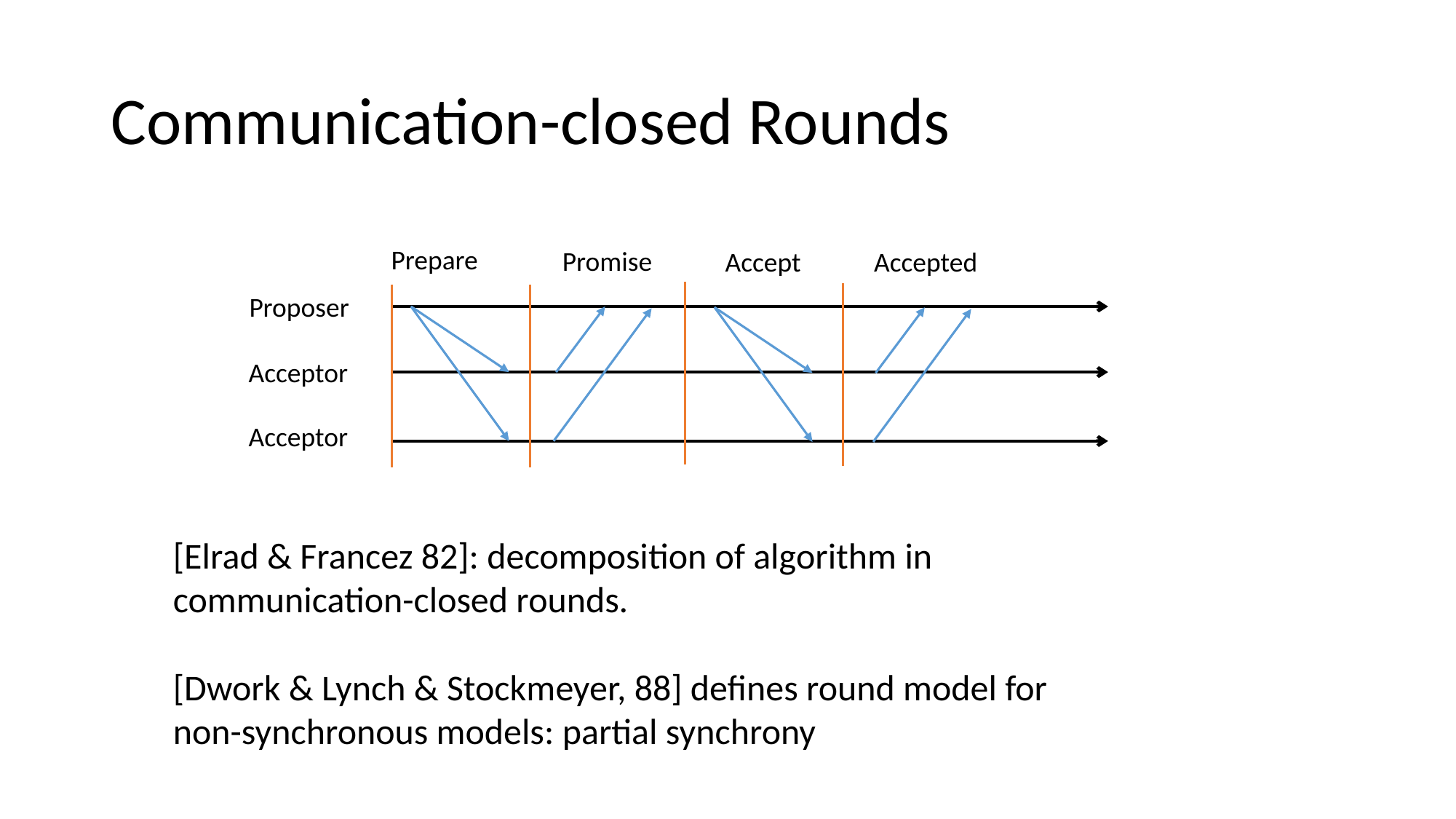

# Communication-closed Rounds
Prepare
Promise
Accepted
Accept
Proposer
Acceptor
Acceptor
[Elrad & Francez 82]: decomposition of algorithm in communication-closed rounds.
[Dwork & Lynch & Stockmeyer, 88] defines round model for non-synchronous models: partial synchrony